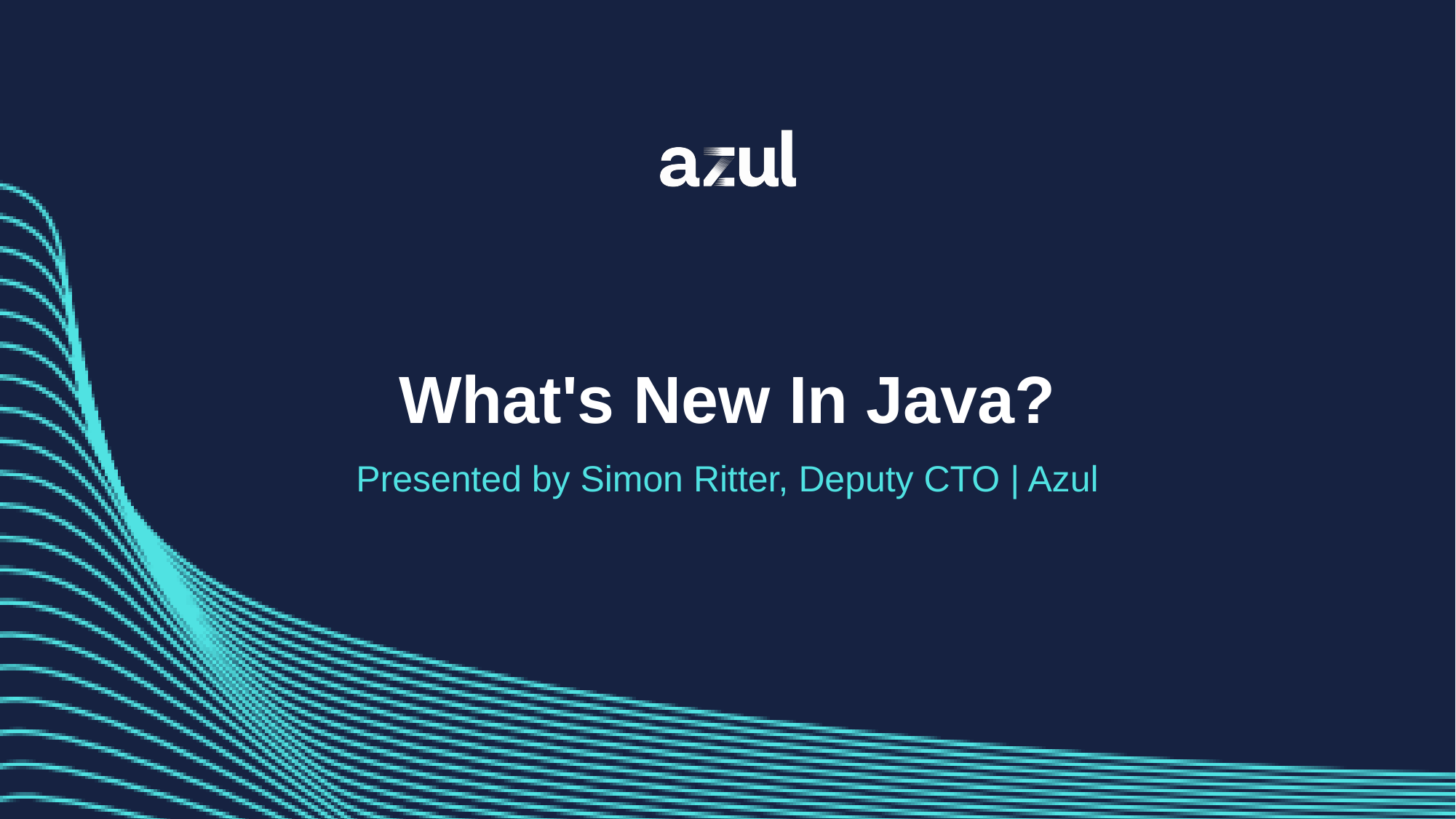

# What's New In Java?
Presented by Simon Ritter, Deputy CTO | Azul